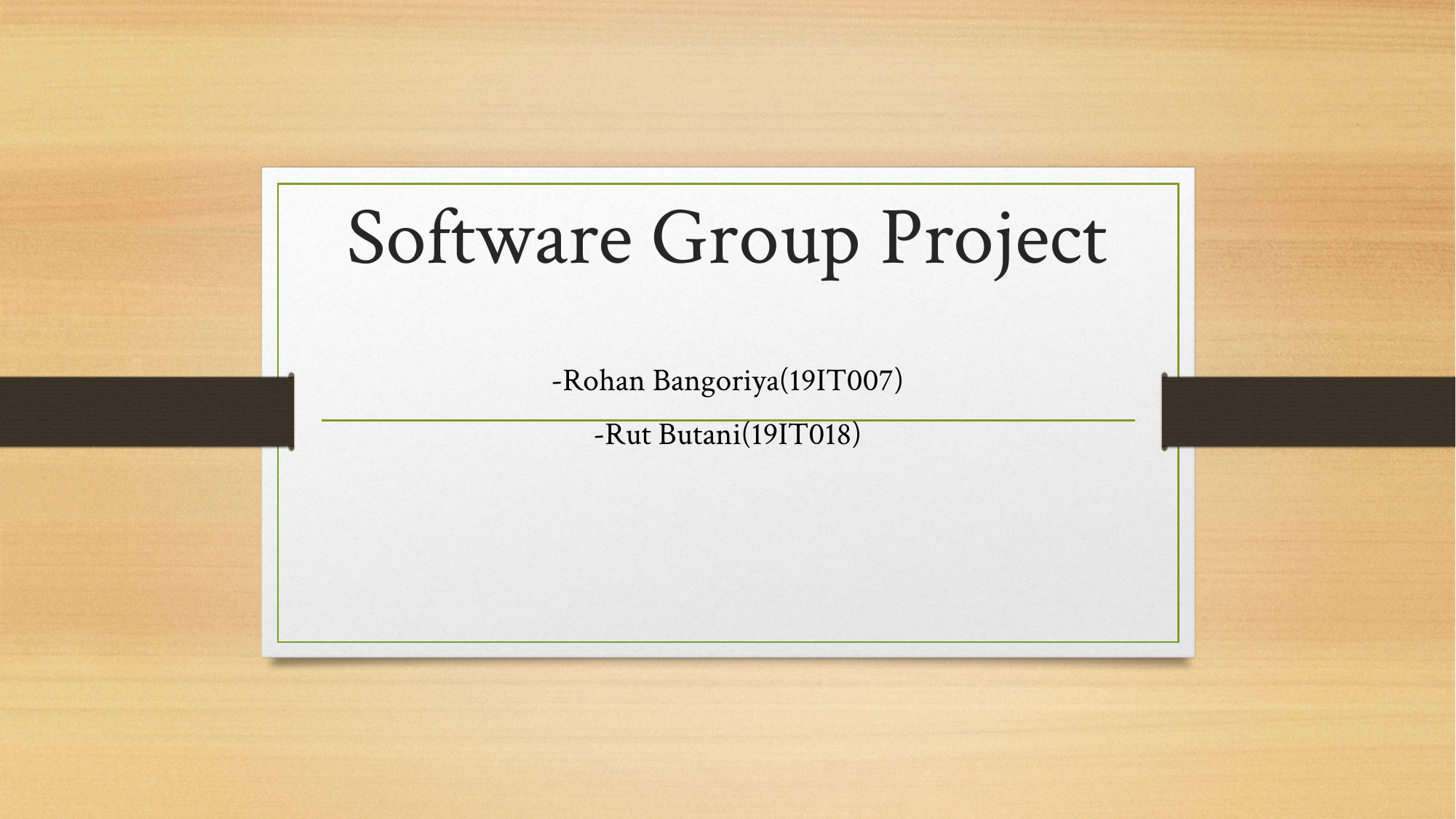

# Software Group Project
-Rohan Bangoriya(19IT007)
-Rut Butani(19IT018)